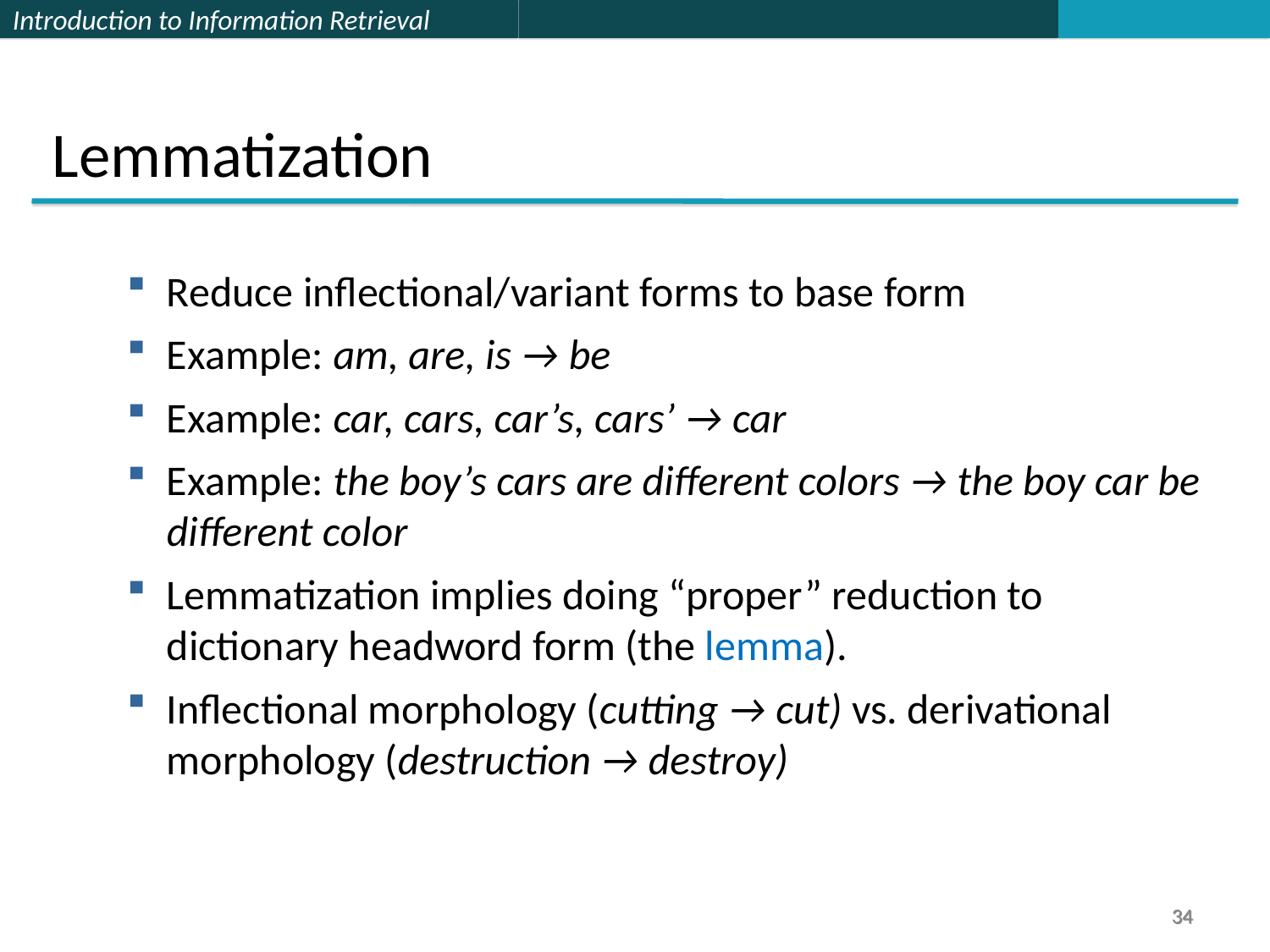

Lemmatization
Reduce inflectional/variant forms to base form
Example: am, are, is → be
Example: car, cars, car’s, cars’ → car
Example: the boy’s cars are different colors → the boy car be different color
Lemmatization implies doing “proper” reduction to dictionary headword form (the lemma).
Inflectional morphology (cutting → cut) vs. derivational morphology (destruction → destroy)
34
34